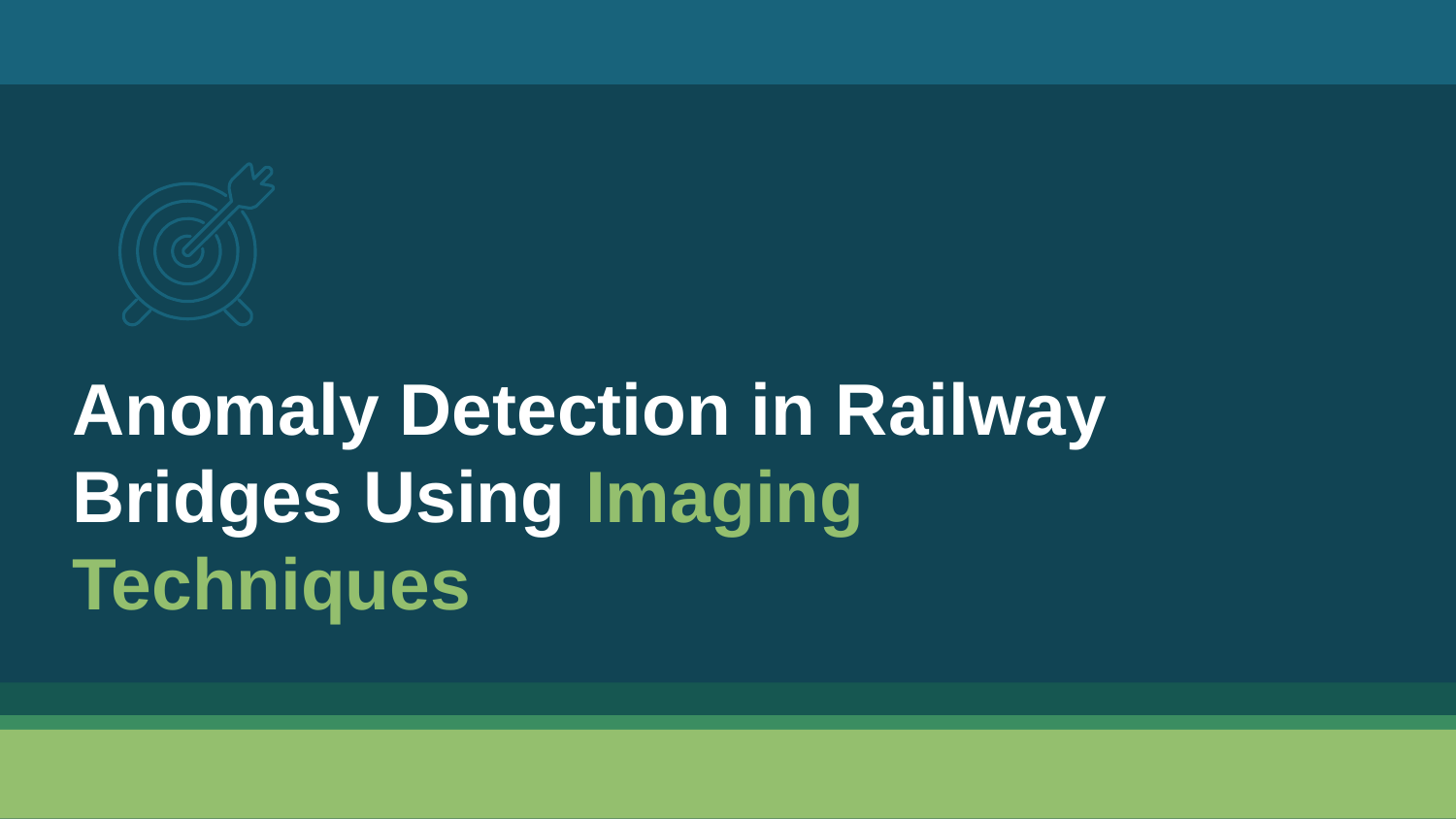

# Anomaly Detection in Railway Bridges Using Imaging Techniques